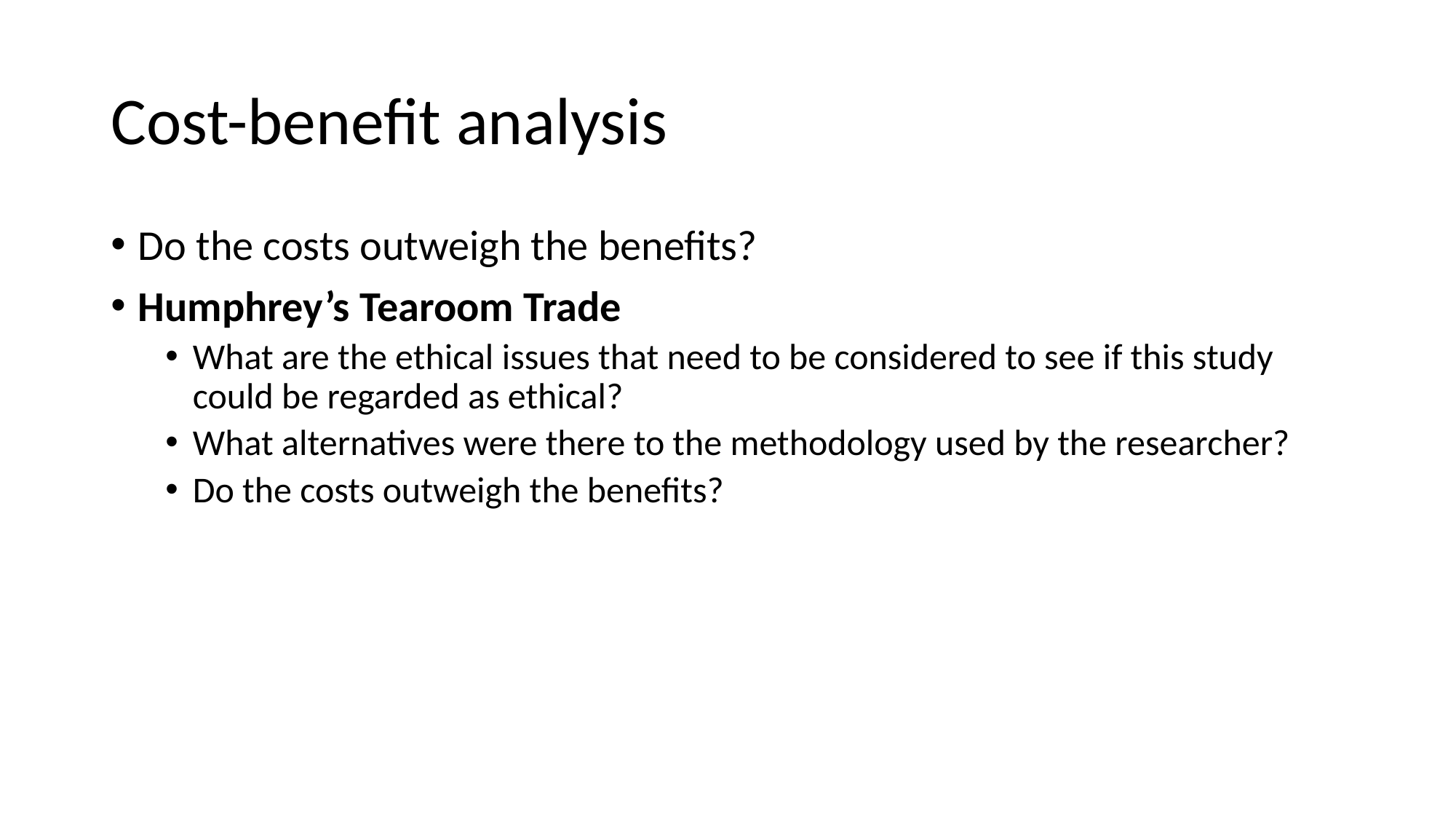

# Cost-benefit analysis
Do the costs outweigh the benefits?
Humphrey’s Tearoom Trade
What are the ethical issues that need to be considered to see if this study could be regarded as ethical?
What alternatives were there to the methodology used by the researcher?
Do the costs outweigh the benefits?